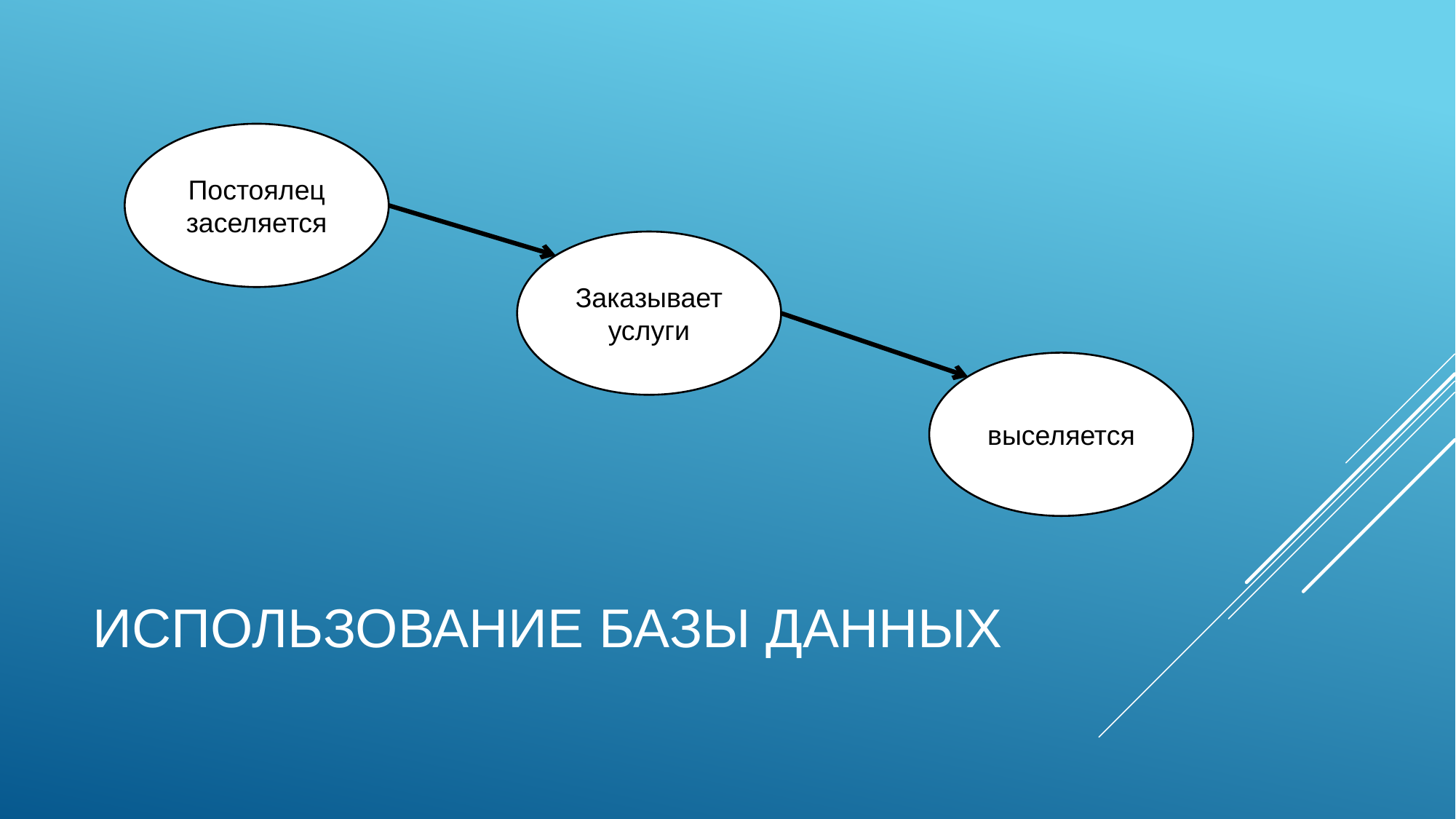

Постоялец заселяется
Заказывает услуги
выселяется
# Использование базы данных